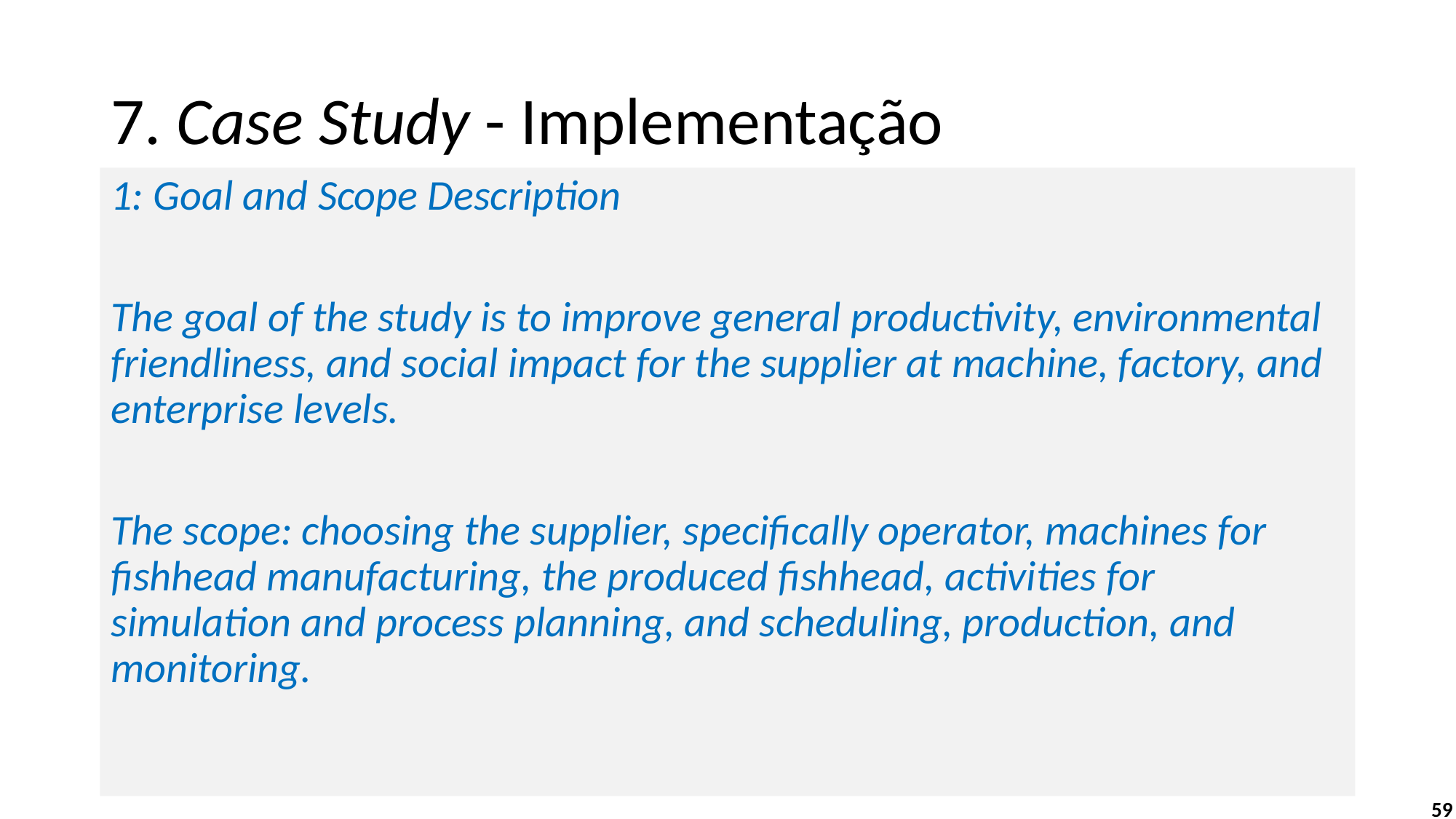

# 7. Case Study - Implementação
1: Goal and Scope Description

The goal of the study is to improve general productivity, environmental friendliness, and social impact for the supplier at machine, factory, and enterprise levels.

The scope: choosing the supplier, specifically operator, machines for fishhead manufacturing, the produced fishhead, activities for simulation and process planning, and scheduling, production, and monitoring.